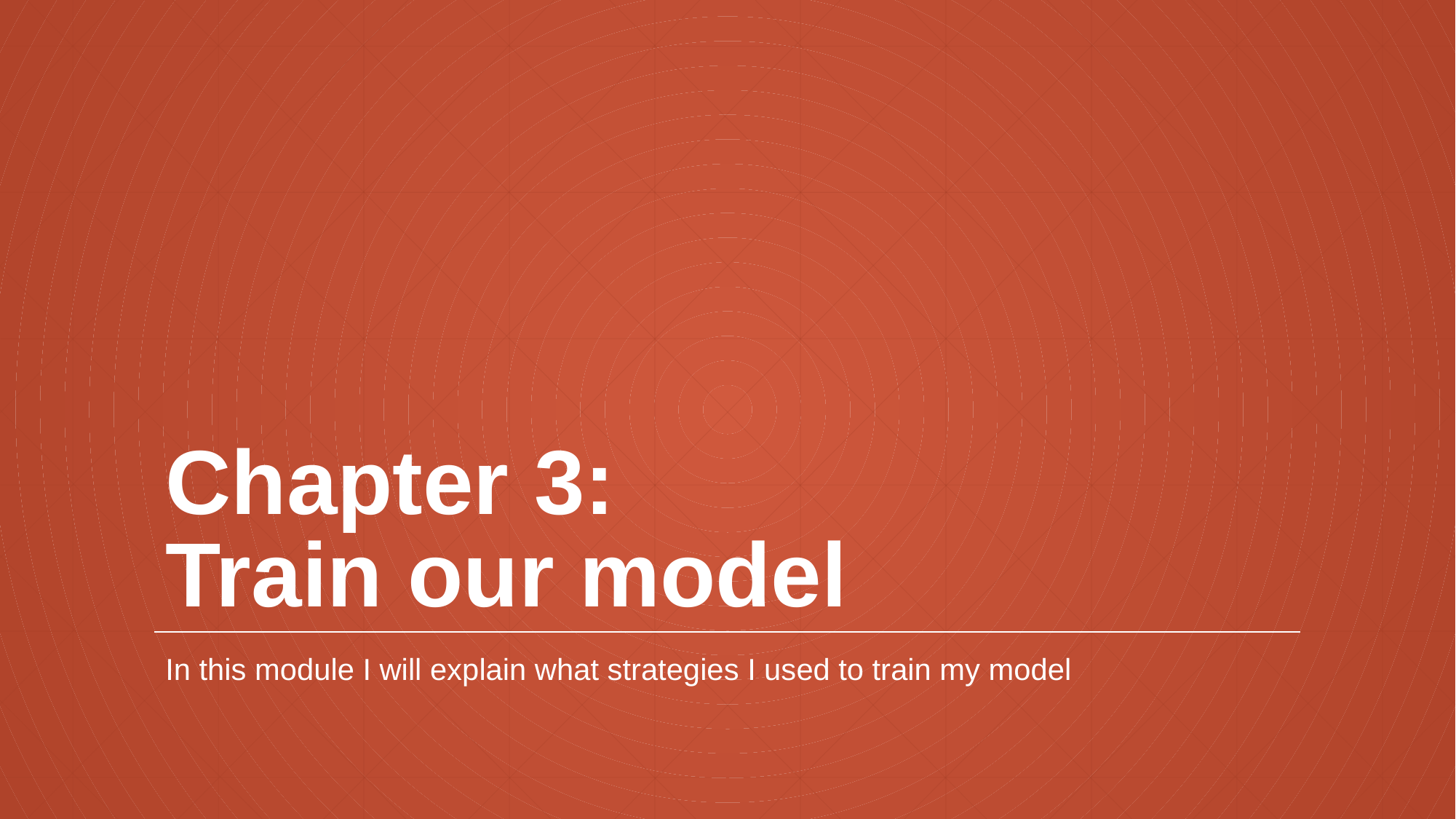

# Chapter 3: Train our model
In this module I will explain what strategies I used to train my model